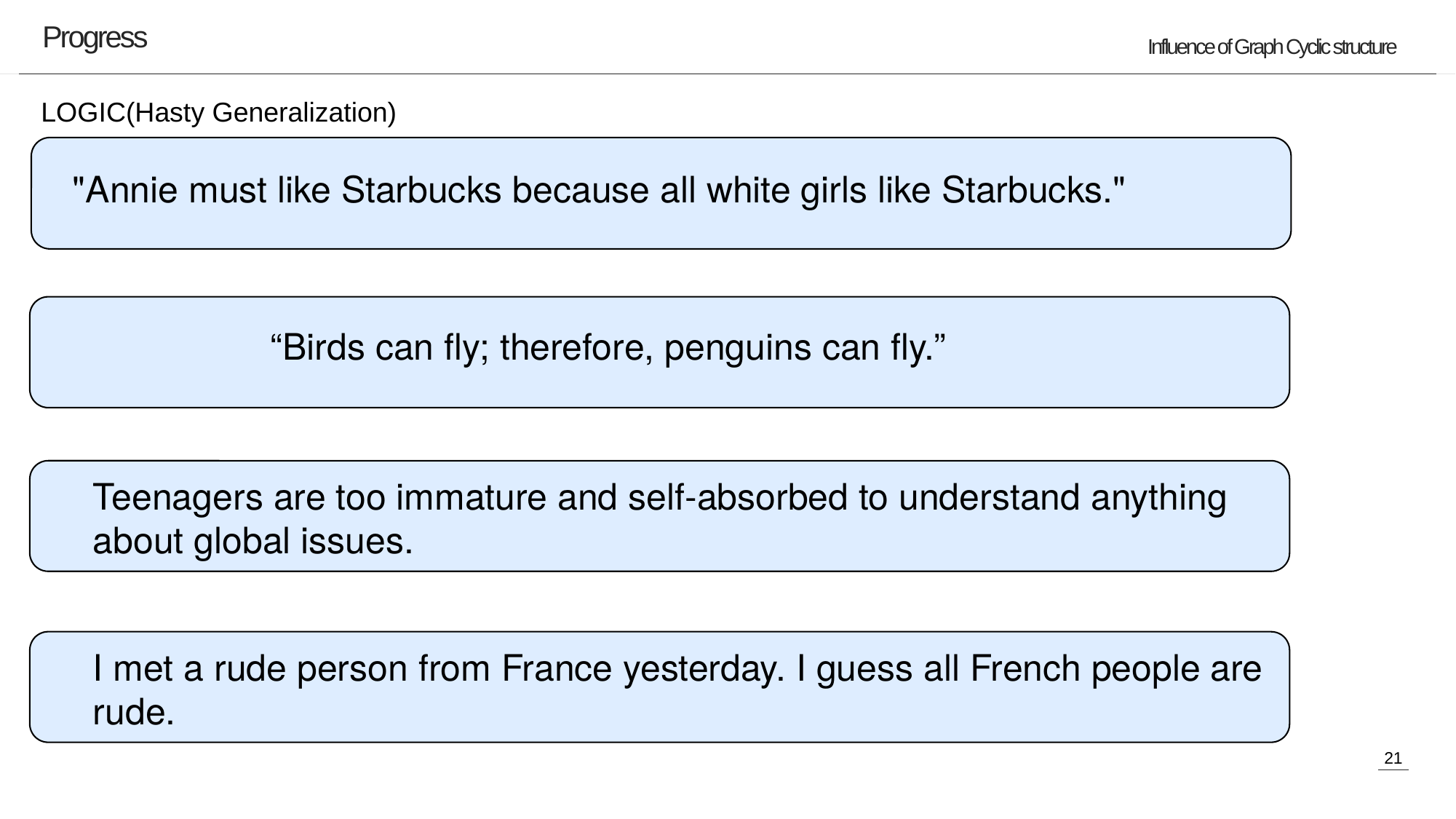

Progress
LOGIC(Hasty Generalization)

"Annie must like Starbucks because all white girls like Starbucks."

“Birds can fly; therefore, penguins can fly.”

Teenagers are too immature and self-absorbed to understand anything about global issues.

I met a rude person from France yesterday. I guess all French people are rude.